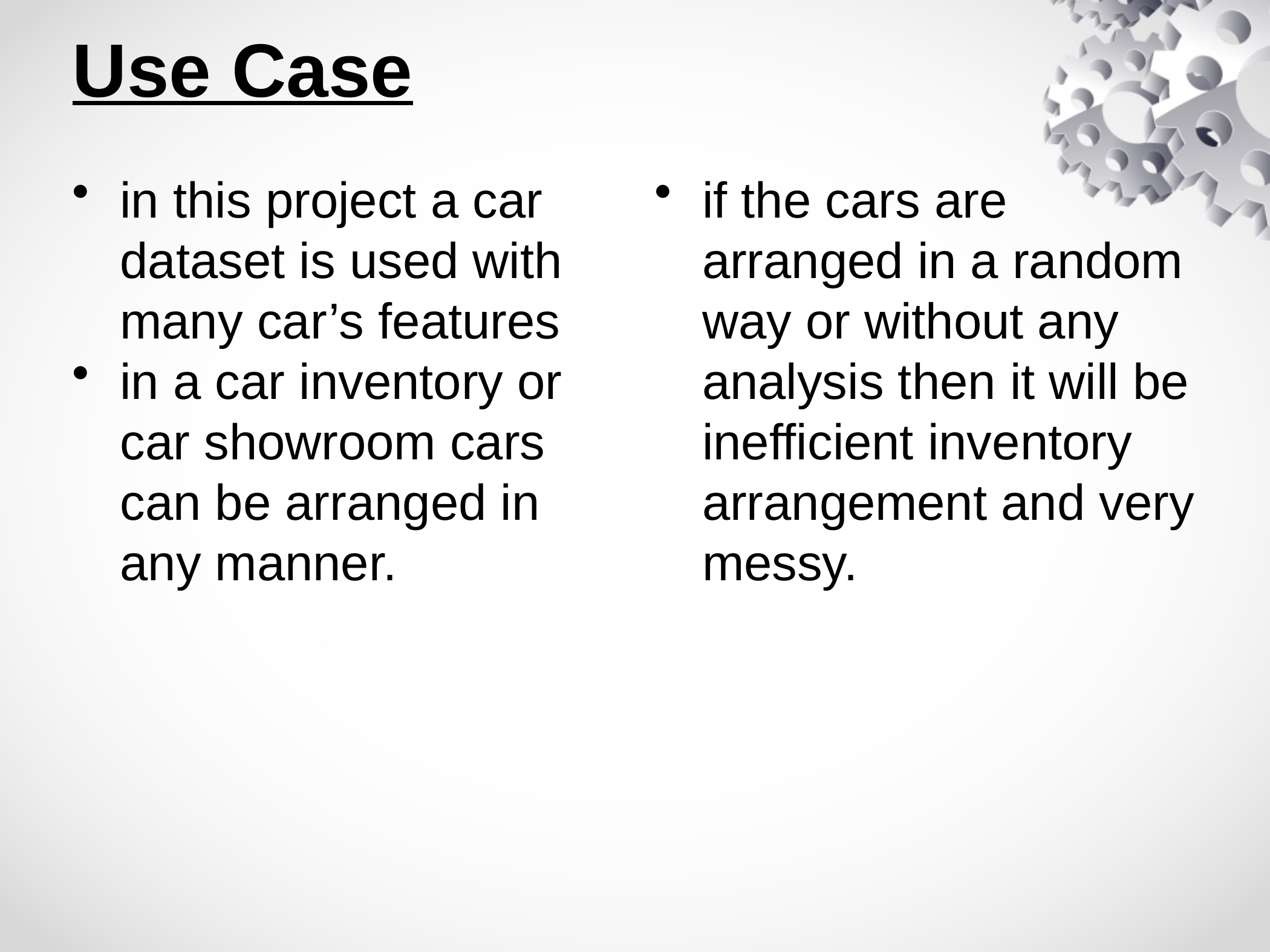

# Use Case
in this project a car dataset is used with many car’s features
in a car inventory or car showroom cars can be arranged in any manner.
if the cars are arranged in a random way or without any analysis then it will be inefficient inventory arrangement and very messy.